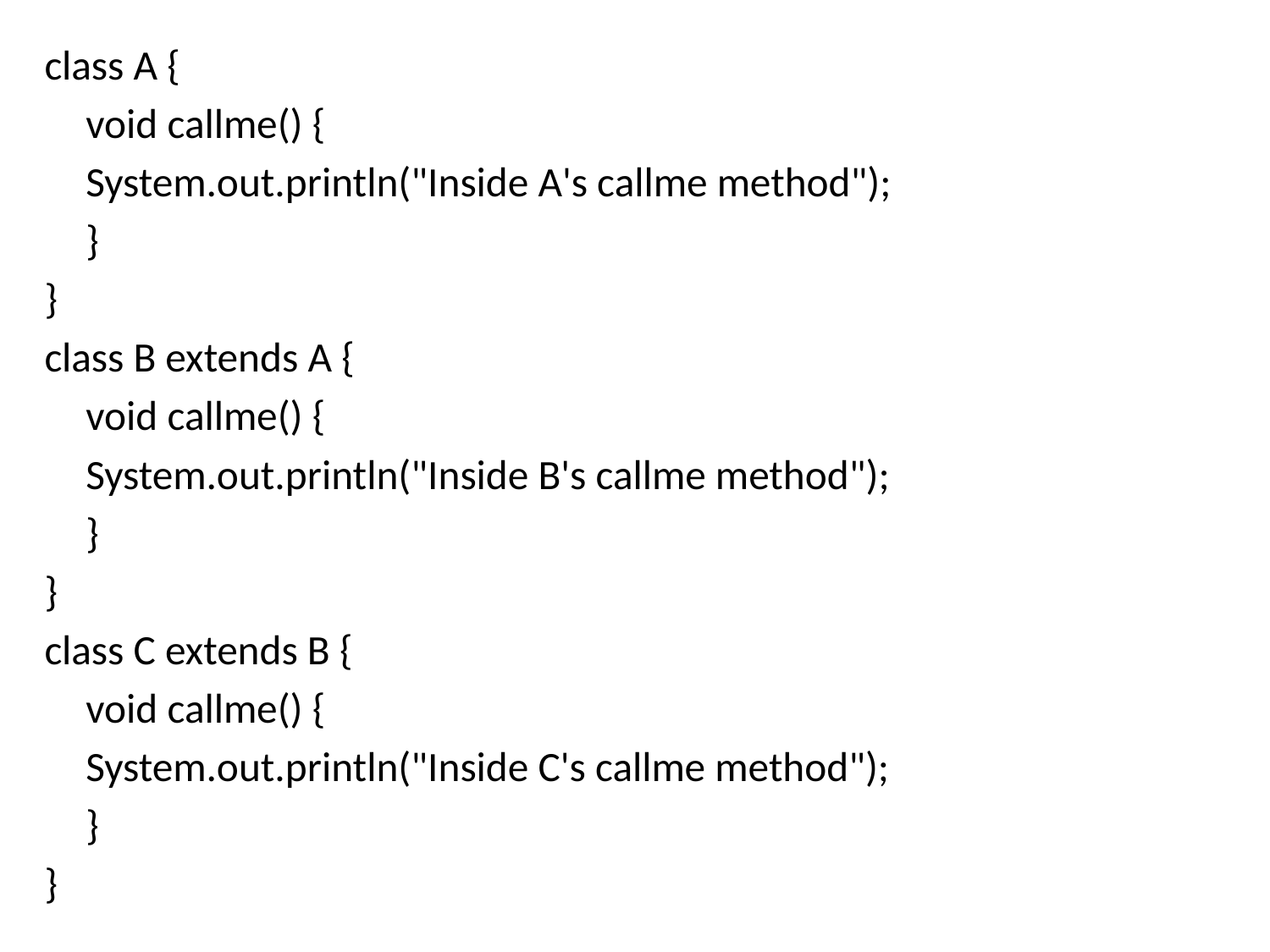

class A {
	void callme() {
		System.out.println("Inside A's callme method");
	}
}
class B extends A {
	void callme() {
		System.out.println("Inside B's callme method");
	}
}
class C extends B {
	void callme() {
		System.out.println("Inside C's callme method");
	}
}